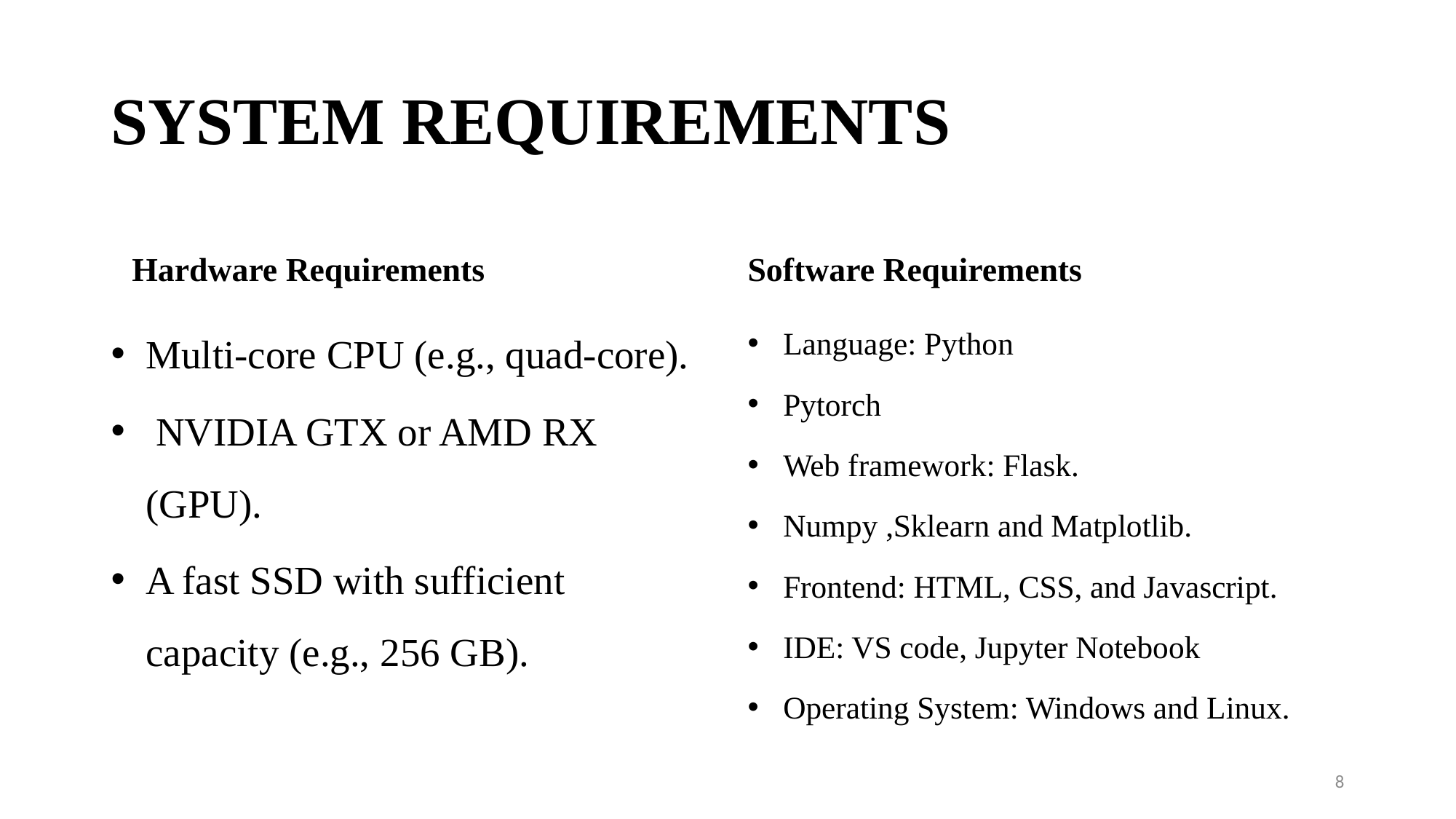

# SYSTEM REQUIREMENTS
Hardware Requirements

Software Requirements

Multi-core CPU (e.g., quad-core).
 NVIDIA GTX or AMD RX (GPU).
A fast SSD with sufficient capacity (e.g., 256 GB).

Language: Python
Pytorch
Web framework: Flask.
Numpy ,Sklearn and Matplotlib.
Frontend: HTML, CSS, and Javascript.
IDE: VS code, Jupyter Notebook
Operating System: Windows and Linux.

8